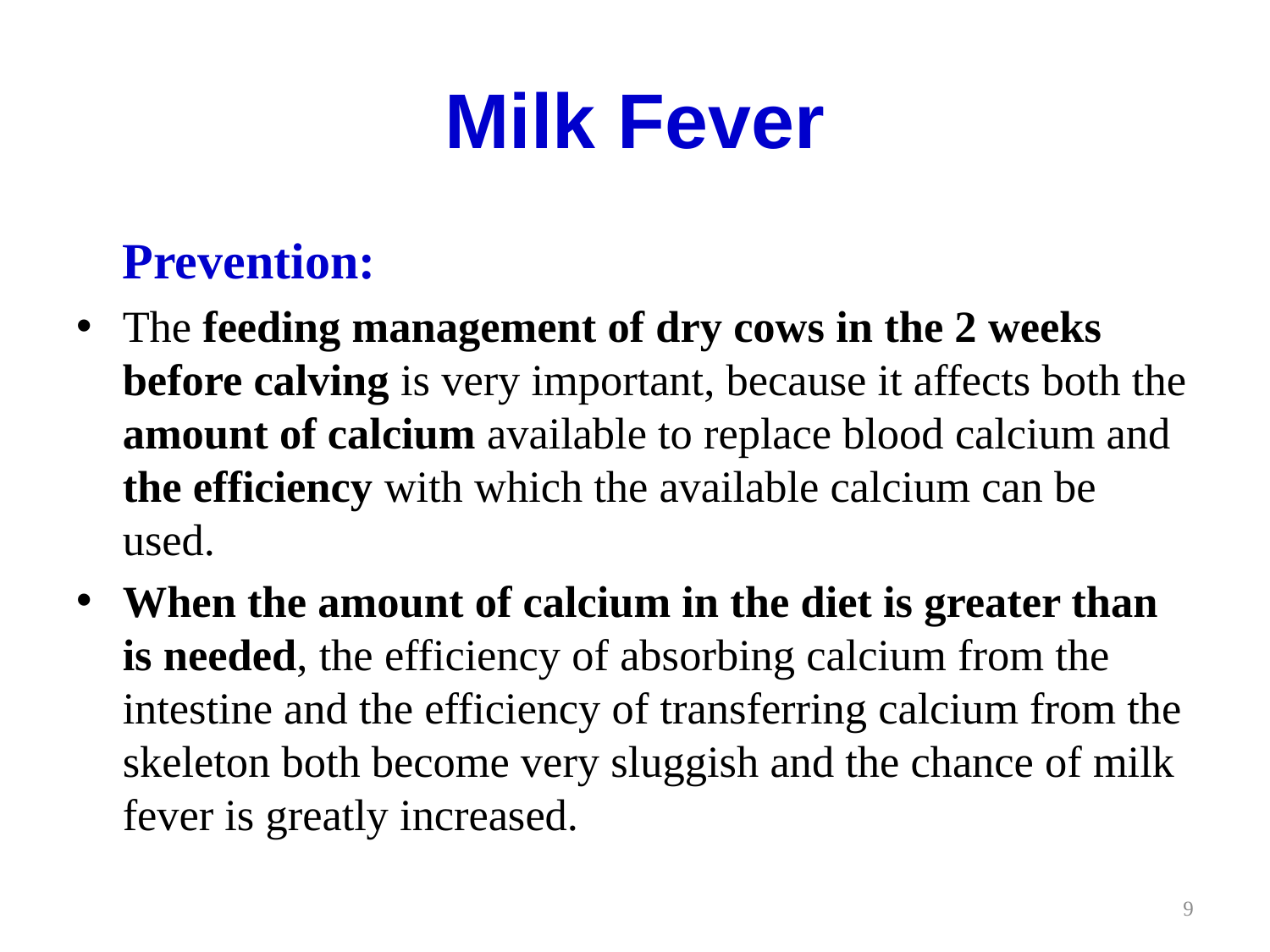

# Milk Fever
	Prevention:
The feeding management of dry cows in the 2 weeks before calving is very important, because it affects both the amount of calcium available to replace blood calcium and the efficiency with which the available calcium can be used.
When the amount of calcium in the diet is greater than is needed, the efficiency of absorbing calcium from the intestine and the efficiency of transferring calcium from the skeleton both become very sluggish and the chance of milk fever is greatly increased.
9